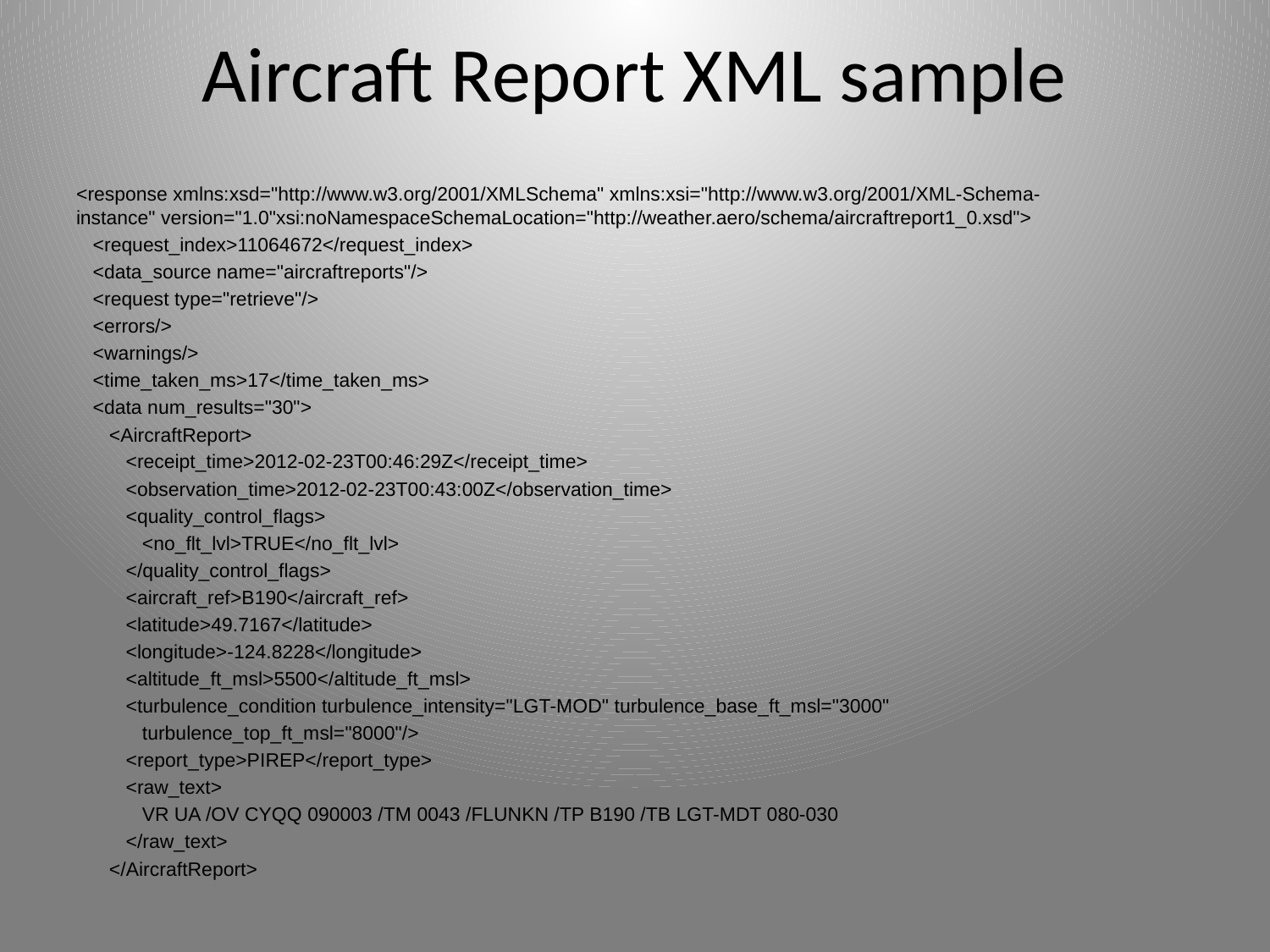

# Aircraft Report XML sample
<response xmlns:xsd="http://www.w3.org/2001/XMLSchema" xmlns:xsi="http://www.w3.org/2001/XML-Schema-instance" version="1.0"xsi:noNamespaceSchemaLocation="http://weather.aero/schema/aircraftreport1_0.xsd">
   <request_index>11064672</request_index>
   <data_source name="aircraftreports"/>
   <request type="retrieve"/>
   <errors/>
   <warnings/>
   <time_taken_ms>17</time_taken_ms>
   <data num_results="30">
      <AircraftReport>
         <receipt_time>2012-02-23T00:46:29Z</receipt_time>
         <observation_time>2012-02-23T00:43:00Z</observation_time>
         <quality_control_flags>
            <no_flt_lvl>TRUE</no_flt_lvl>
         </quality_control_flags>
         <aircraft_ref>B190</aircraft_ref>
         <latitude>49.7167</latitude>
         <longitude>-124.8228</longitude>
         <altitude_ft_msl>5500</altitude_ft_msl>
         <turbulence_condition turbulence_intensity="LGT-MOD" turbulence_base_ft_msl="3000"
            turbulence_top_ft_msl="8000"/>
         <report_type>PIREP</report_type>
         <raw_text>
            VR UA /OV CYQQ 090003 /TM 0043 /FLUNKN /TP B190 /TB LGT-MDT 080-030
         </raw_text>
      </AircraftReport>